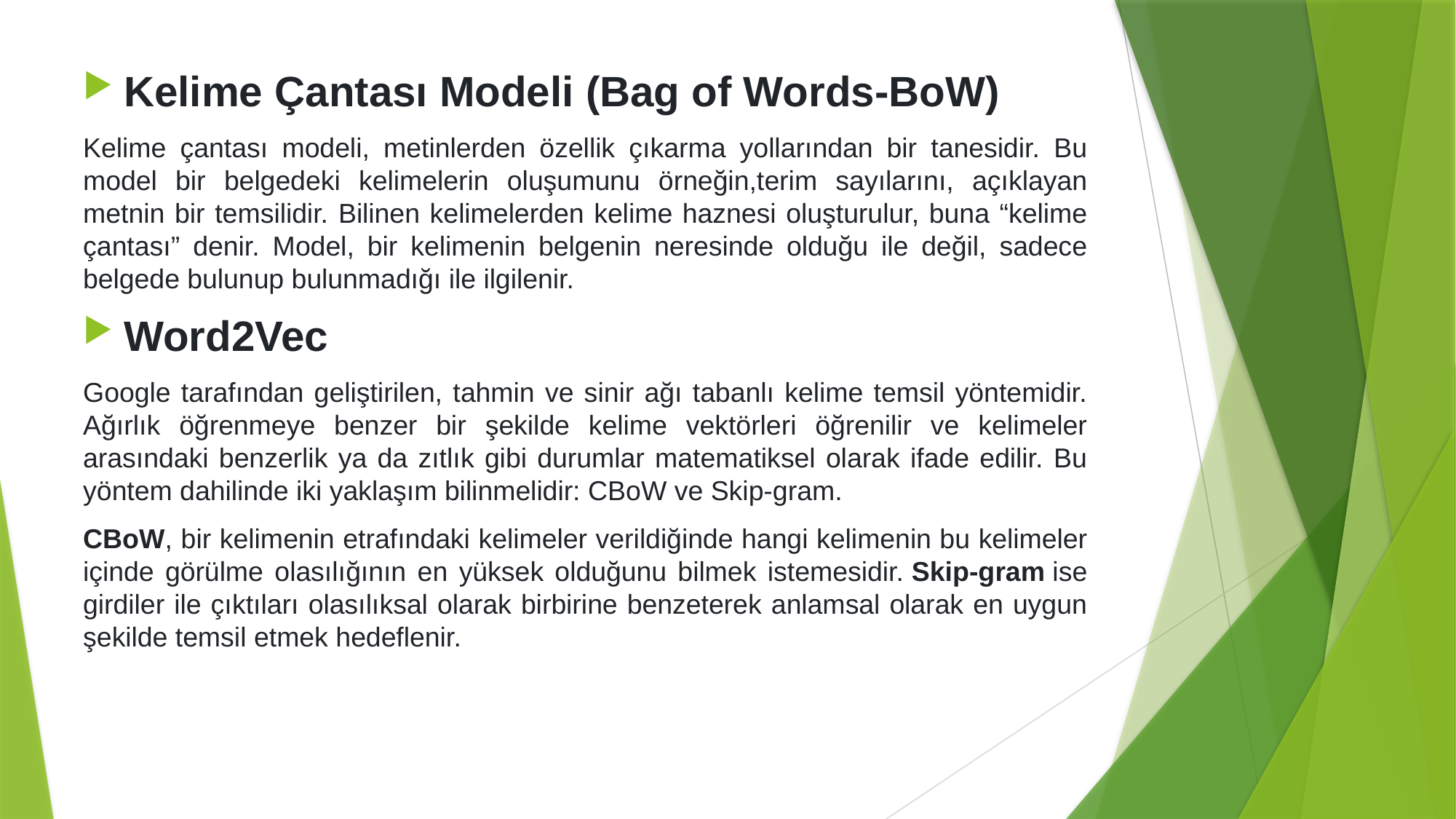

Kelime Çantası Modeli (Bag of Words-BoW)
Kelime çantası modeli, metinlerden özellik çıkarma yollarından bir tanesidir. Bu model bir belgedeki kelimelerin oluşumunu örneğin,terim sayılarını, açıklayan metnin bir temsilidir. Bilinen kelimelerden kelime haznesi oluşturulur, buna “kelime çantası” denir. Model, bir kelimenin belgenin neresinde olduğu ile değil, sadece belgede bulunup bulunmadığı ile ilgilenir.
Word2Vec
Google tarafından geliştirilen, tahmin ve sinir ağı tabanlı kelime temsil yöntemidir. Ağırlık öğrenmeye benzer bir şekilde kelime vektörleri öğrenilir ve kelimeler arasındaki benzerlik ya da zıtlık gibi durumlar matematiksel olarak ifade edilir. Bu yöntem dahilinde iki yaklaşım bilinmelidir: CBoW ve Skip-gram.
CBoW, bir kelimenin etrafındaki kelimeler verildiğinde hangi kelimenin bu kelimeler içinde görülme olasılığının en yüksek olduğunu bilmek istemesidir. Skip-gram ise girdiler ile çıktıları olasılıksal olarak birbirine benzeterek anlamsal olarak en uygun şekilde temsil etmek hedeflenir.